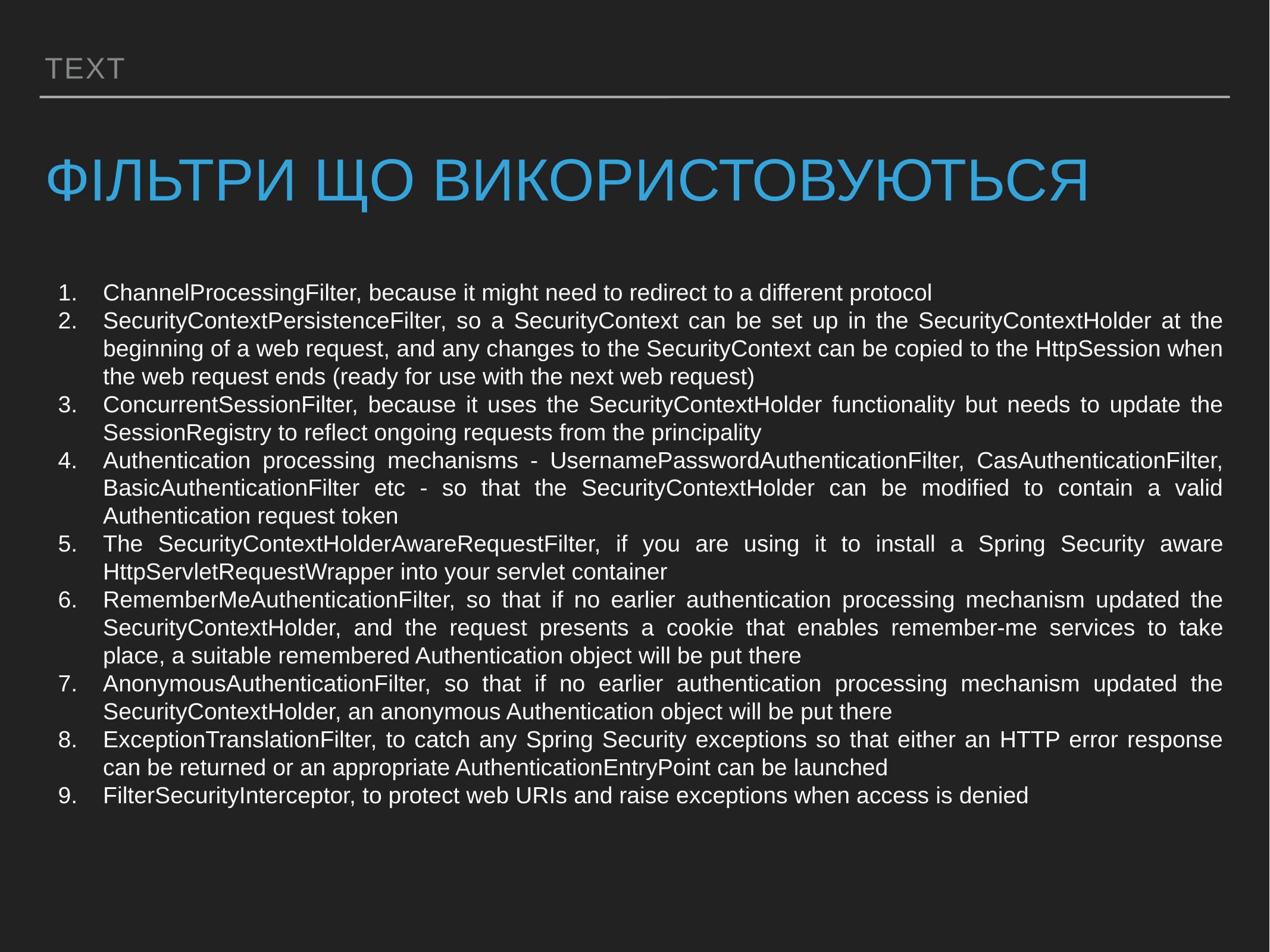

Text
# ФІльтри що використовуються
ChannelProcessingFilter, because it might need to redirect to a different protocol
SecurityContextPersistenceFilter, so a SecurityContext can be set up in the SecurityContextHolder at the beginning of a web request, and any changes to the SecurityContext can be copied to the HttpSession when the web request ends (ready for use with the next web request)
ConcurrentSessionFilter, because it uses the SecurityContextHolder functionality but needs to update the SessionRegistry to reflect ongoing requests from the principality
Authentication processing mechanisms - UsernamePasswordAuthenticationFilter, CasAuthenticationFilter, BasicAuthenticationFilter etc - so that the SecurityContextHolder can be modified to contain a valid Authentication request token
The SecurityContextHolderAwareRequestFilter, if you are using it to install a Spring Security aware HttpServletRequestWrapper into your servlet container
RememberMeAuthenticationFilter, so that if no earlier authentication processing mechanism updated the SecurityContextHolder, and the request presents a cookie that enables remember-me services to take place, a suitable remembered Authentication object will be put there
AnonymousAuthenticationFilter, so that if no earlier authentication processing mechanism updated the SecurityContextHolder, an anonymous Authentication object will be put there
ExceptionTranslationFilter, to catch any Spring Security exceptions so that either an HTTP error response can be returned or an appropriate AuthenticationEntryPoint can be launched
FilterSecurityInterceptor, to protect web URIs and raise exceptions when access is denied